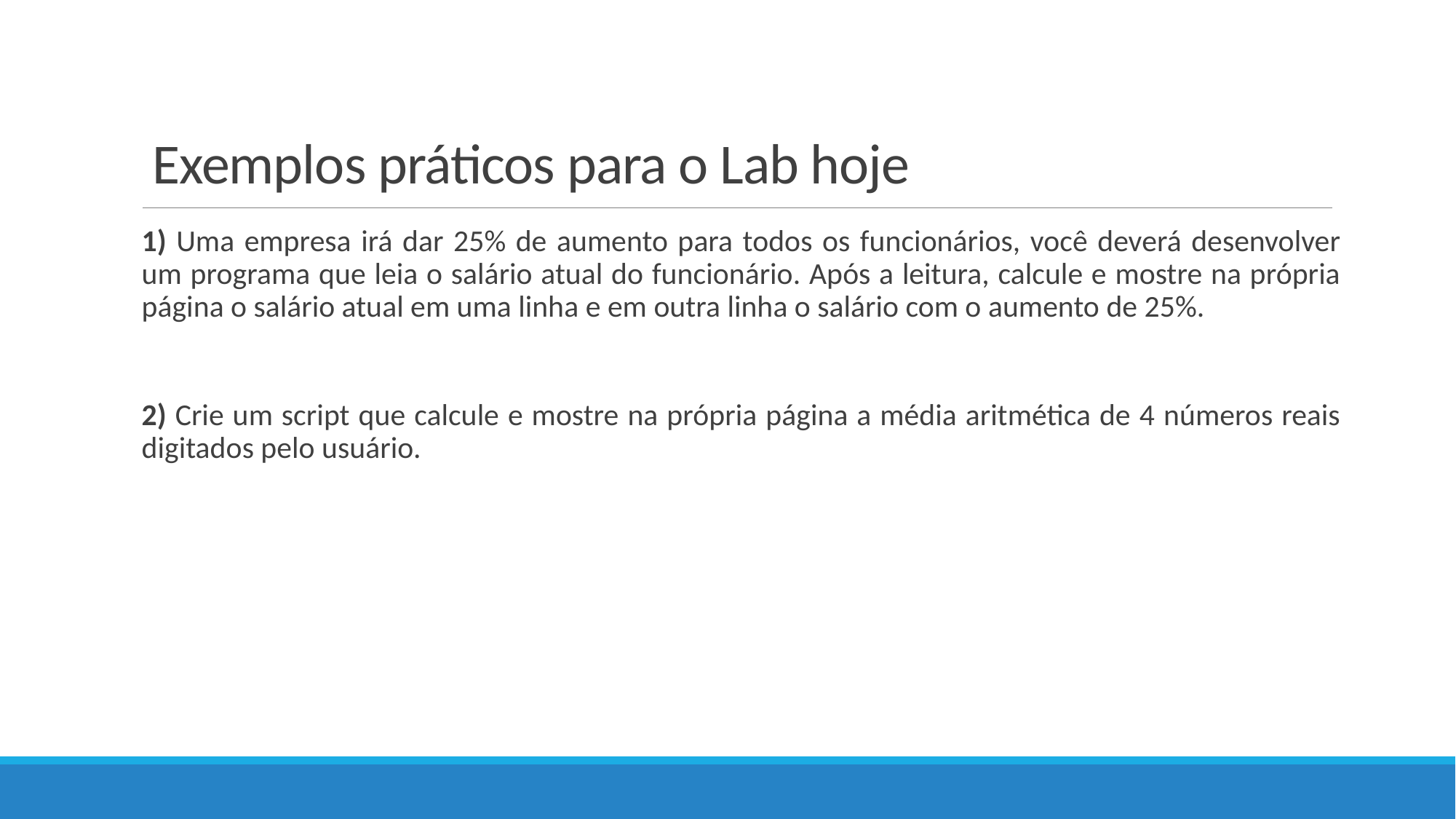

# Exemplos práticos para o Lab hoje
1) Uma empresa irá dar 25% de aumento para todos os funcionários, você deverá desenvolver um programa que leia o salário atual do funcionário. Após a leitura, calcule e mostre na própria página o salário atual em uma linha e em outra linha o salário com o aumento de 25%.

2) Crie um script que calcule e mostre na própria página a média aritmética de 4 números reais digitados pelo usuário.